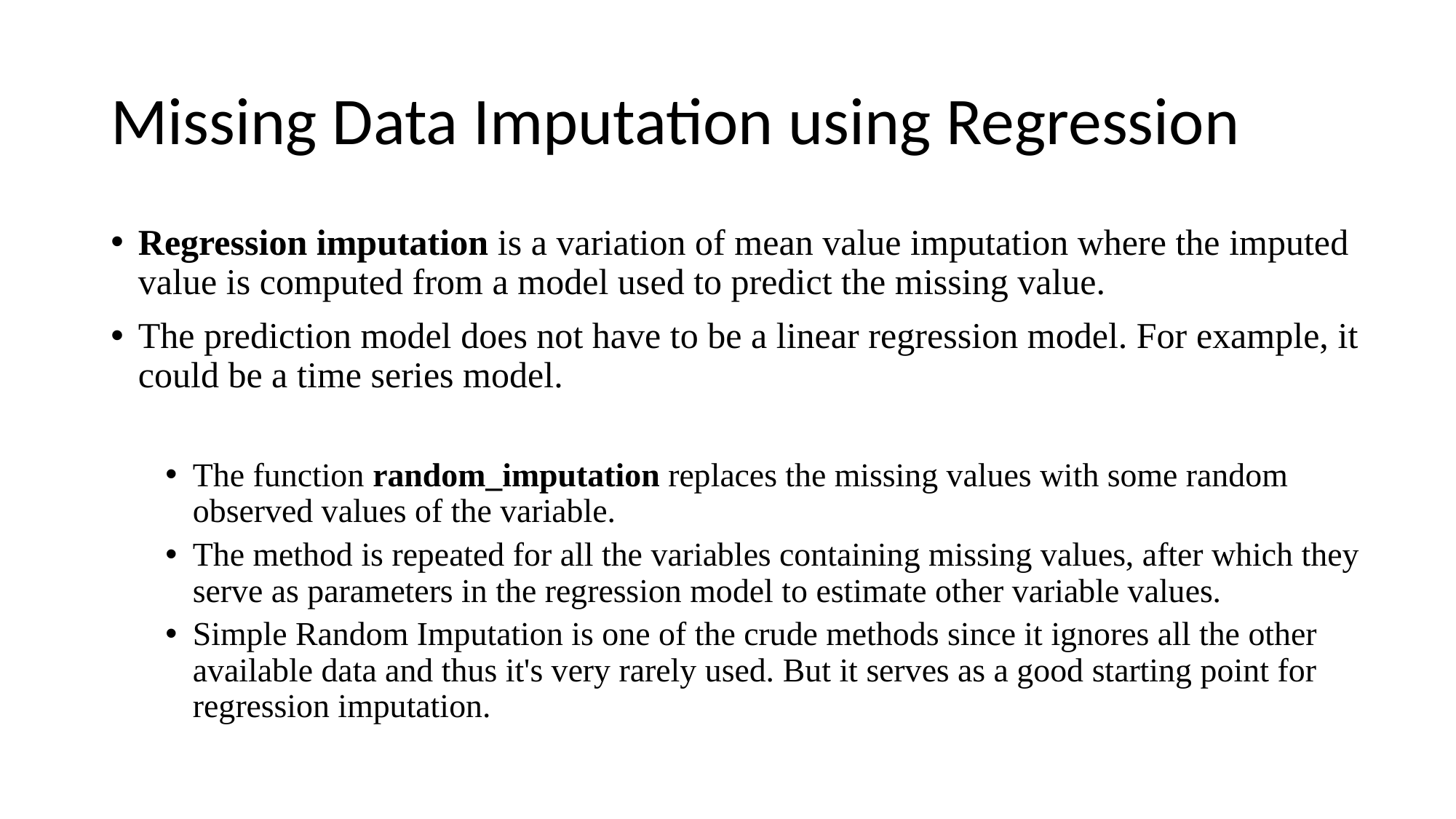

# Missing Data Imputation using Regression
Regression imputation is a variation of mean value imputation where the imputed value is computed from a model used to predict the missing value.
The prediction model does not have to be a linear regression model. For example, it could be a time series model.

The function random_imputation replaces the missing values with some random observed values of the variable.
The method is repeated for all the variables containing missing values, after which they serve as parameters in the regression model to estimate other variable values.
Simple Random Imputation is one of the crude methods since it ignores all the other available data and thus it's very rarely used. But it serves as a good starting point for regression imputation.